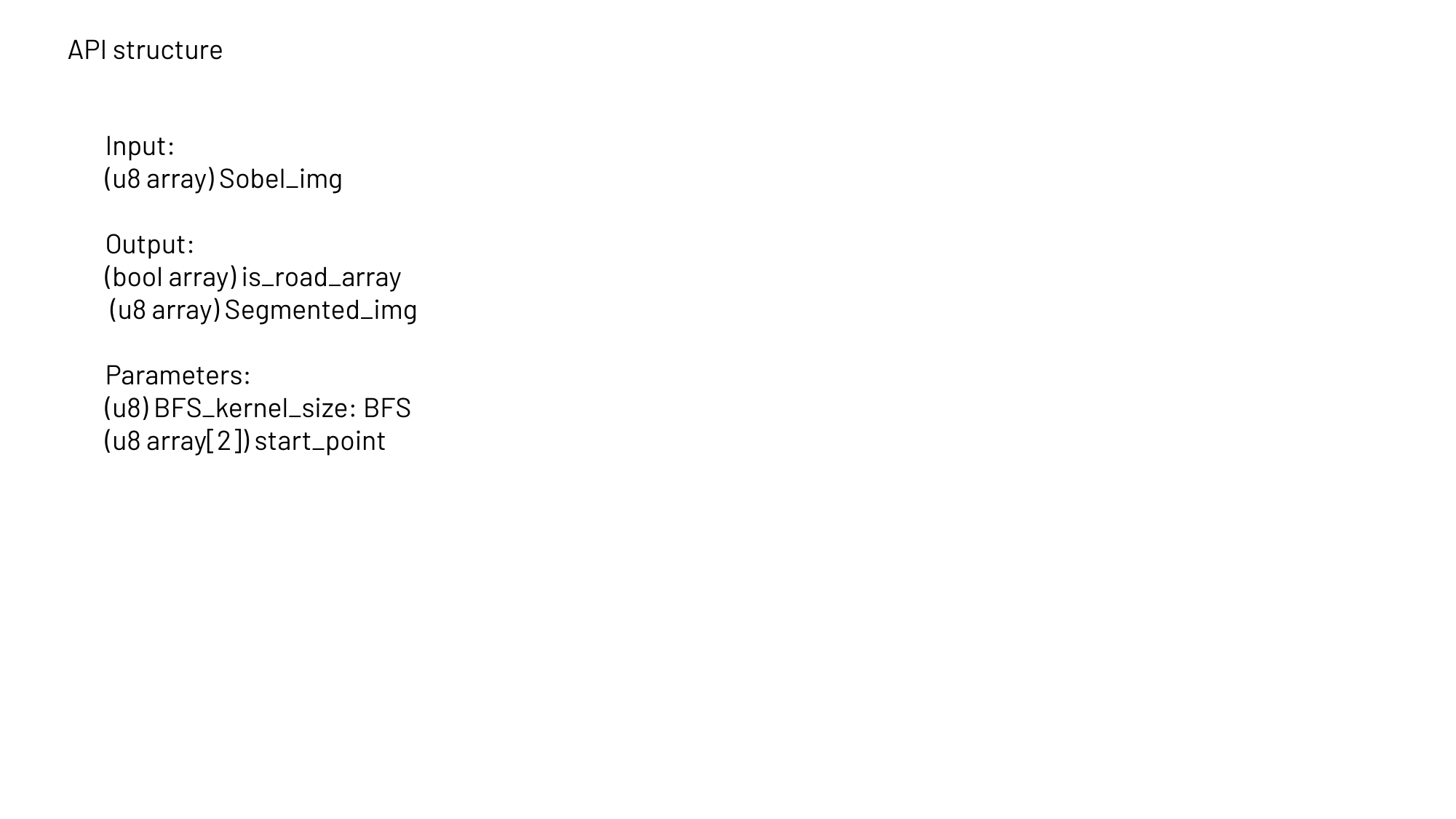

API structure
Input:
(u8 array) Sobel_img

Output:
(bool array) is_road_array
 (u8 array) Segmented_img

Parameters:
(u8) BFS_kernel_size: BFS
(u8 array[2]) start_point